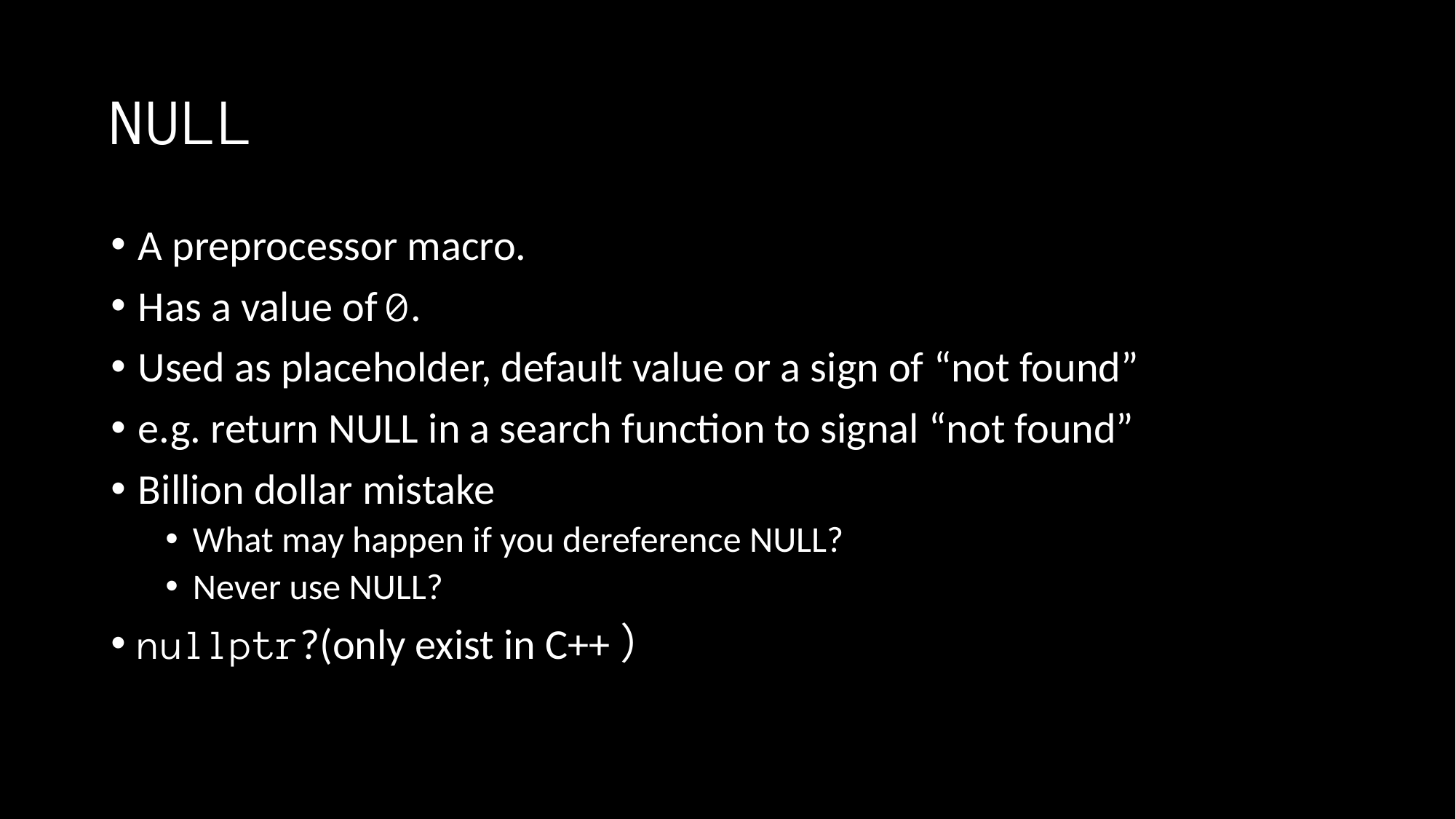

# NULL
A preprocessor macro.
Has a value of 0.
Used as placeholder, default value or a sign of “not found”
e.g. return NULL in a search function to signal “not found”
Billion dollar mistake
What may happen if you dereference NULL?
Never use NULL?
nullptr?(only exist in C++）